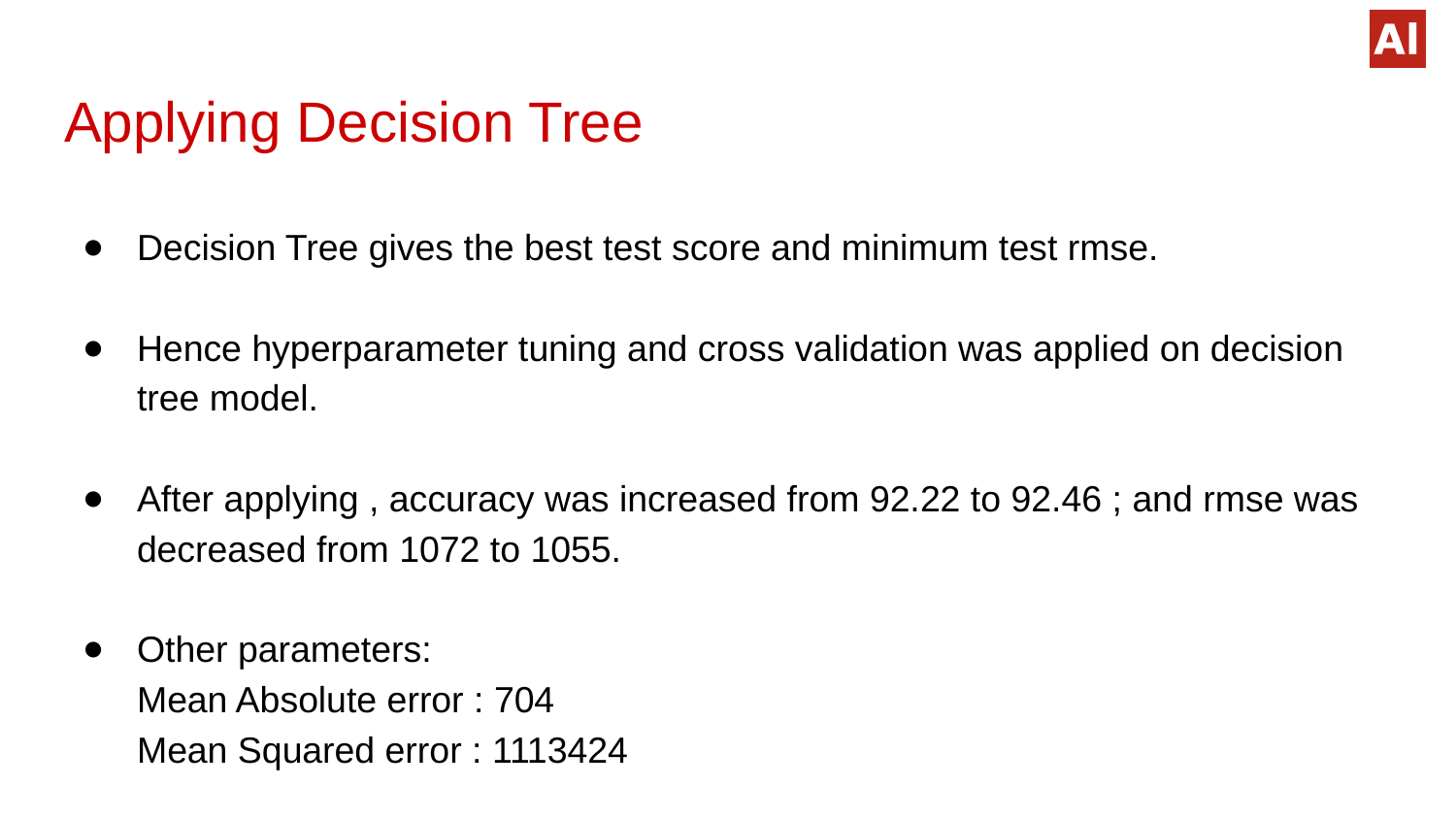

# Applying Decision Tree
Decision Tree gives the best test score and minimum test rmse.

Hence hyperparameter tuning and cross validation was applied on decision tree model.

After applying , accuracy was increased from 92.22 to 92.46 ; and rmse was decreased from 1072 to 1055.

Other parameters:
Mean Absolute error : 704
Mean Squared error : 1113424